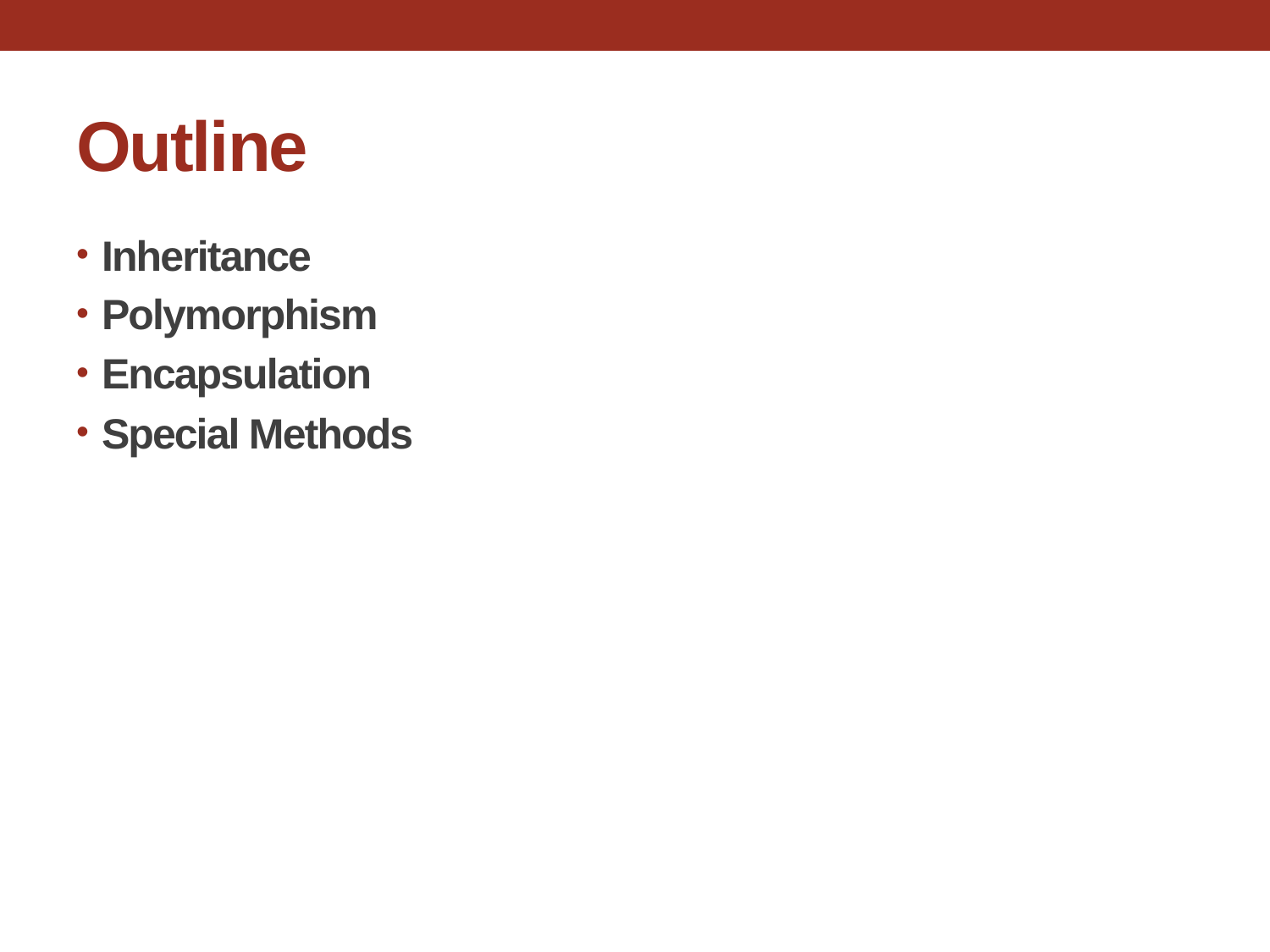

# Outline
Inheritance
Polymorphism
Encapsulation
Special Methods